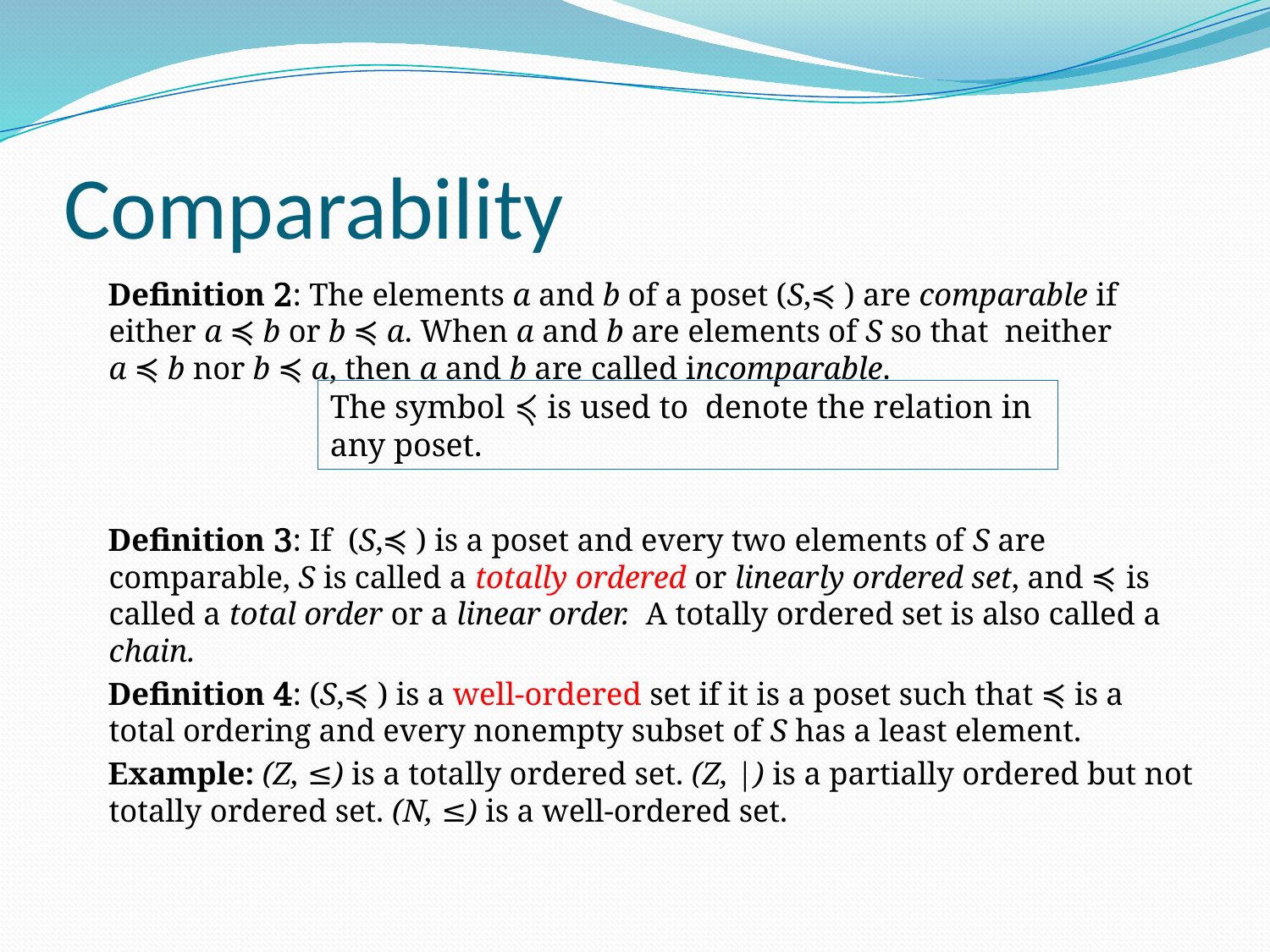

# Comparability
    Definition 2: The elements a and b of a poset (S,≼ ) are comparable if either a ≼ b or b ≼ a. When a and b are elements of S so that  neither          a ≼ b nor b ≼ a, then a and b are called incomparable.

    Definition 3: If  (S,≼ ) is a poset and every two elements of S are comparable, S is called a totally ordered or linearly ordered set, and ≼ is called a total order or a linear order.  A totally ordered set is also called a chain.
    Definition 4: (S,≼ ) is a well-ordered set if it is a poset such that ≼ is a total ordering and every nonempty subset of S has a least element.
    Example: (Z, ≤) is a totally ordered set. (Z, |) is a partially ordered but not totally ordered set. (N, ≤) is a well-ordered set.

The symbol ≼ is used to  denote the relation in any poset.